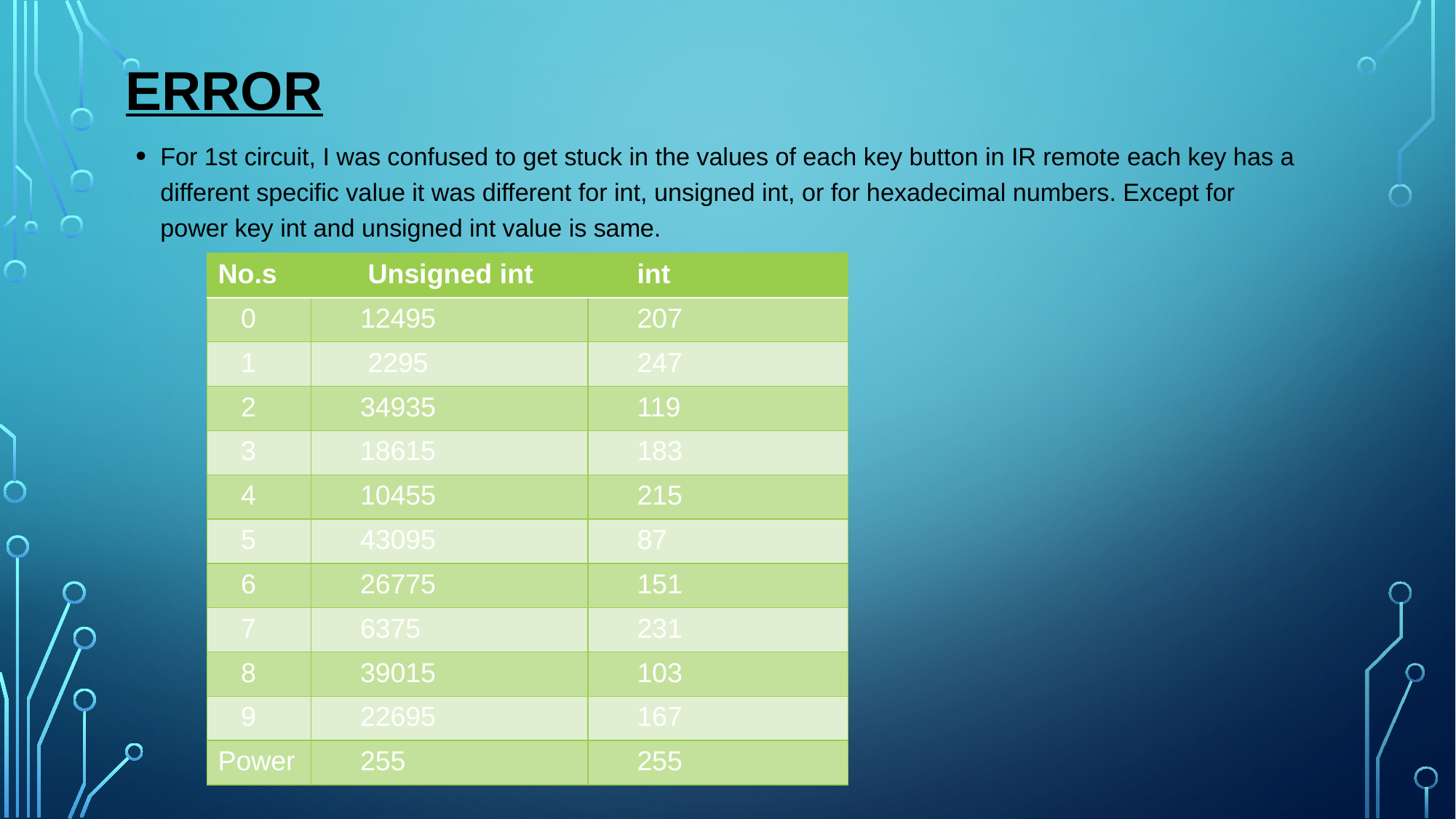

# Error
For 1st circuit, I was confused to get stuck in the values of each key button in IR remote each key has a different specific value it was different for int, unsigned int, or for hexadecimal numbers. Except for power key int and unsigned int value is same.

| No.s | Unsigned int | int |
| --- | --- | --- |
| 0 | 12495 | 207 |
| 1 | 2295 | 247 |
| 2 | 34935 | 119 |
| 3 | 18615 | 183 |
| 4 | 10455 | 215 |
| 5 | 43095 | 87 |
| 6 | 26775 | 151 |
| 7 | 6375 | 231 |
| 8 | 39015 | 103 |
| 9 | 22695 | 167 |
| Power | 255 | 255 |